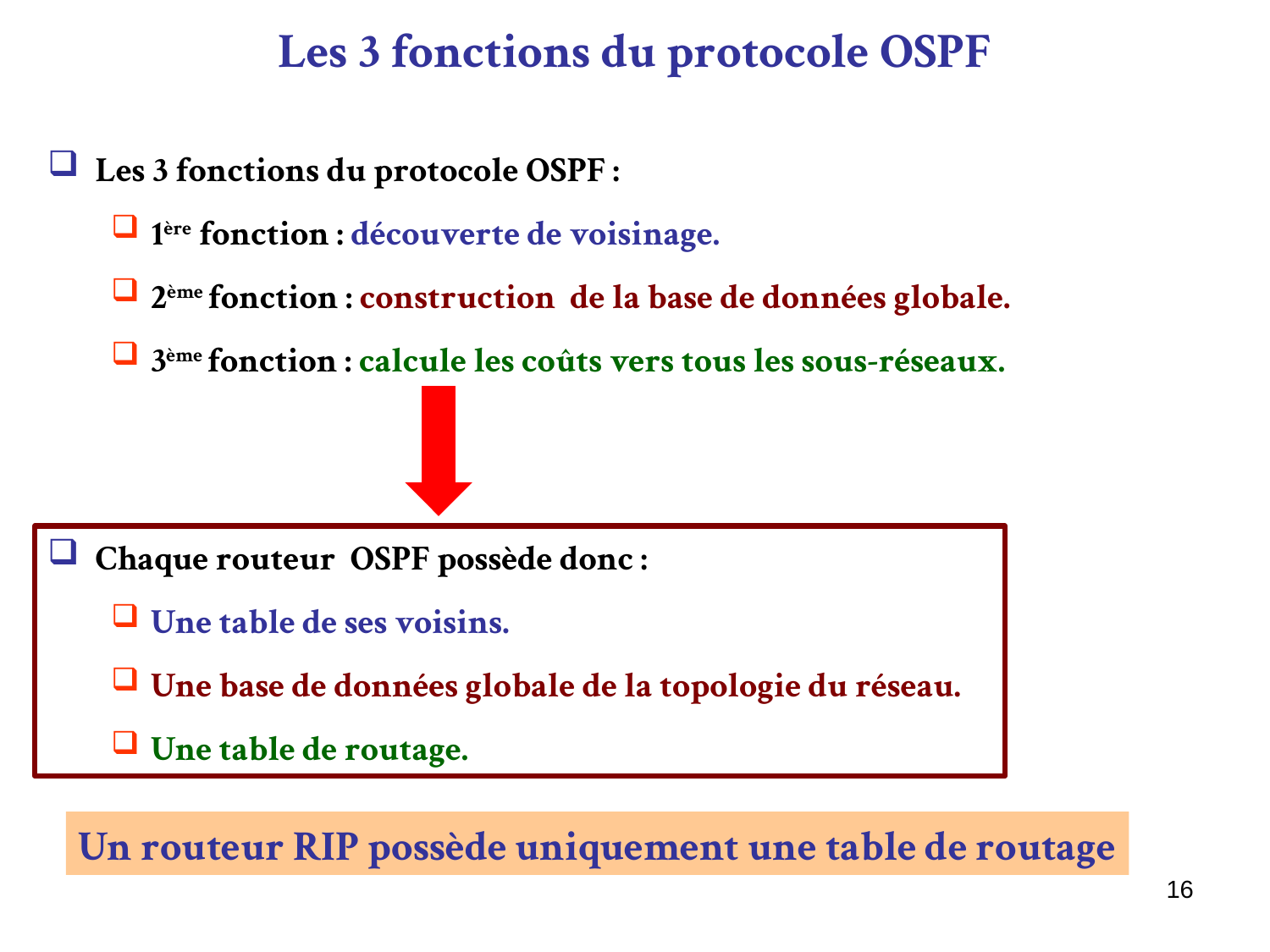

# Les 3 fonctions du protocole OSPF
Les 3 fonctions du protocole OSPF :
1ère fonction : découverte de voisinage.
2ème fonction : construction  de la base de données globale.
3ème fonction : calcule les coûts vers tous les sous-réseaux.

Chaque routeur  OSPF possède donc :
Une table de ses voisins.
Une base de données globale de la topologie du réseau.
Une table de routage.

Un routeur RIP possède uniquement une table de routage
16